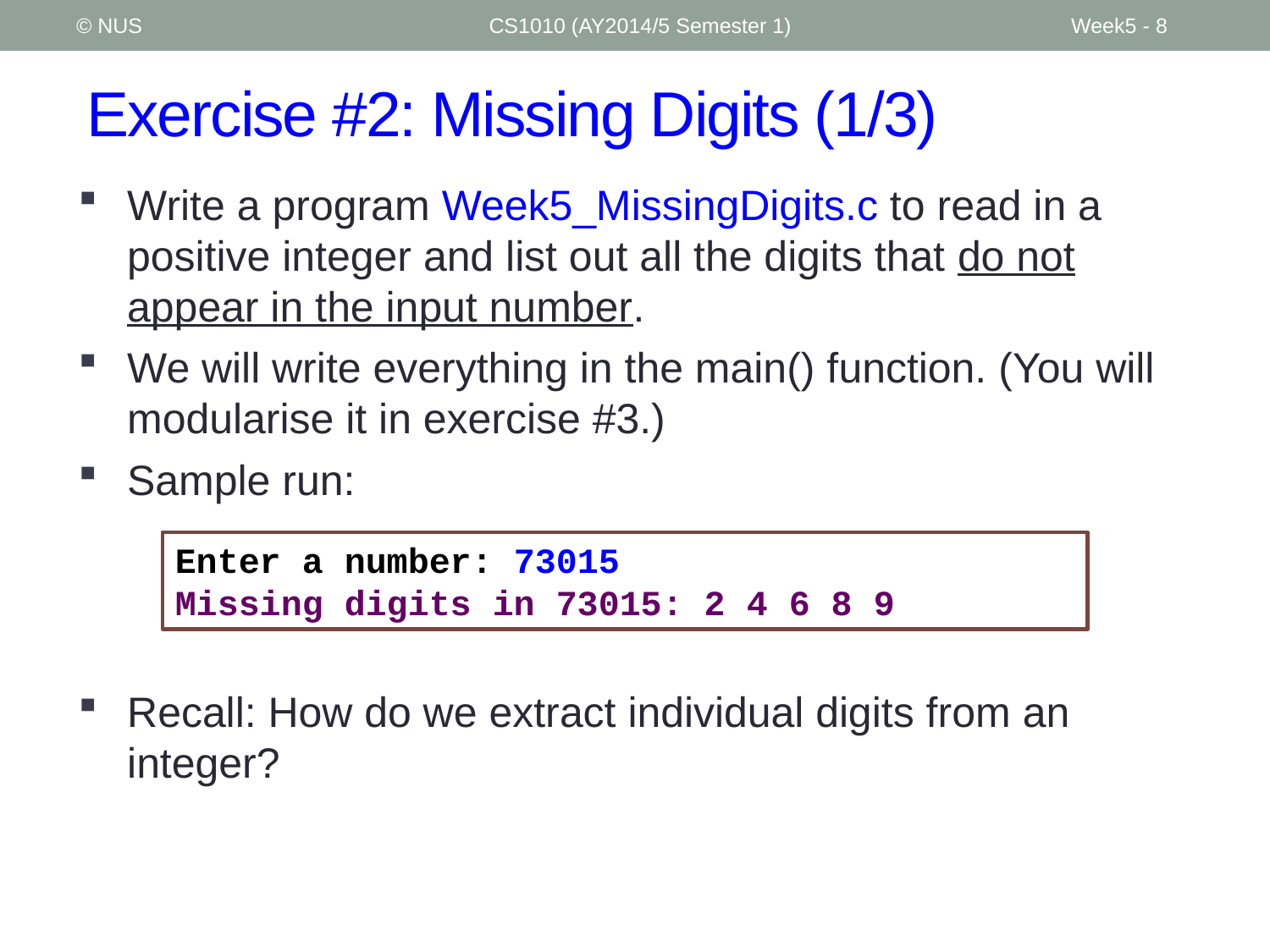

© NUS
CS1010 (AY2014/5 Semester 1)
Week5 - 8
# Exercise #2: Missing Digits (1/3)
Write a program Week5_MissingDigits.c to read in a positive integer and list out all the digits that do not appear in the input number.
We will write everything in the main() function. (You will modularise it in exercise #3.)
Sample run:
Enter a number: 73015
Missing digits in 73015: 2 4 6 8 9
Recall: How do we extract individual digits from an integer?